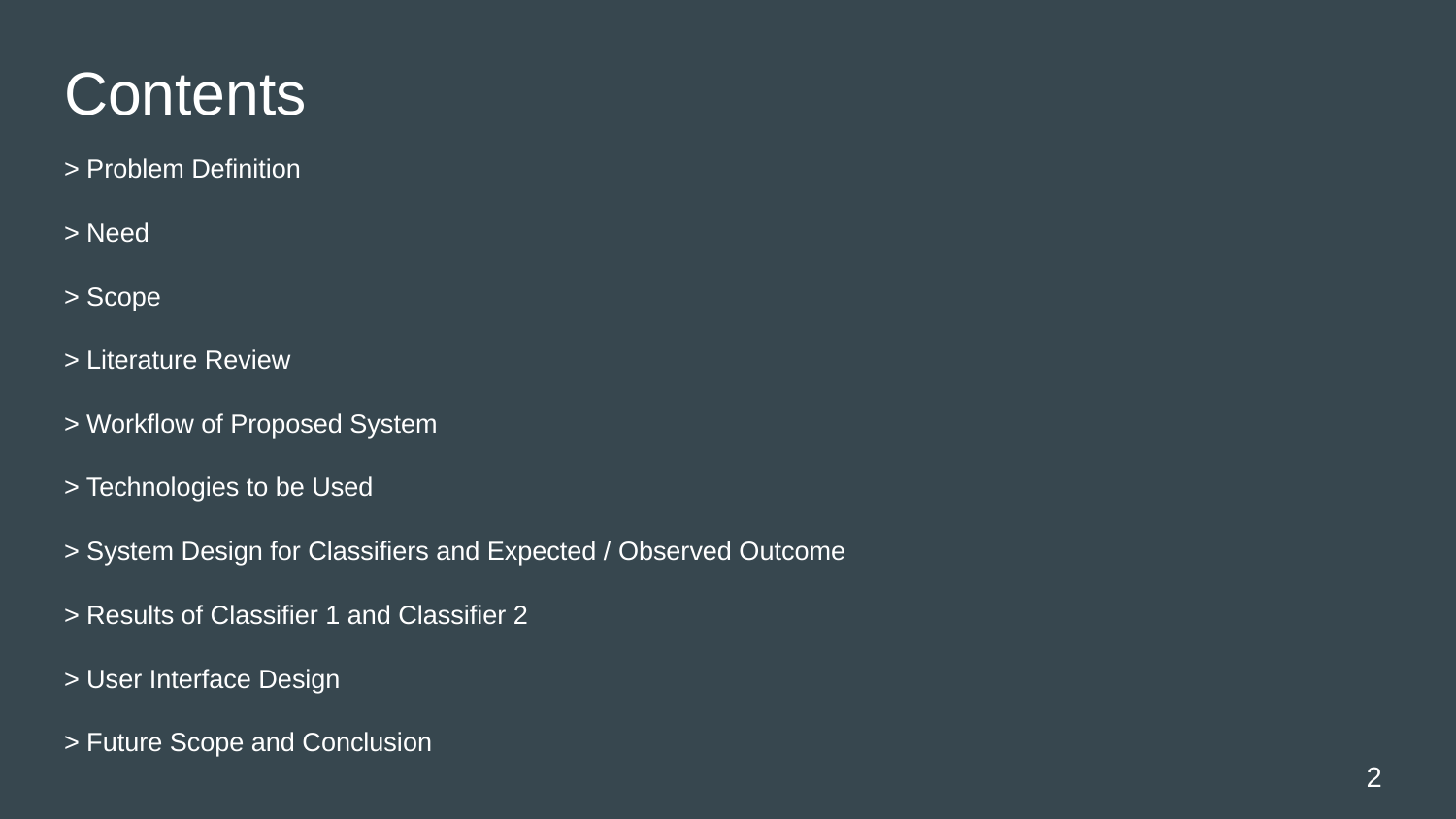

# Contents

> Problem Definition
> Need
> Scope

> Literature Review
> Workflow of Proposed System
> Technologies to be Used
> System Design for Classifiers and Expected / Observed Outcome
> Results of Classifier 1 and Classifier 2
> User Interface Design
> Future Scope and Conclusion
2